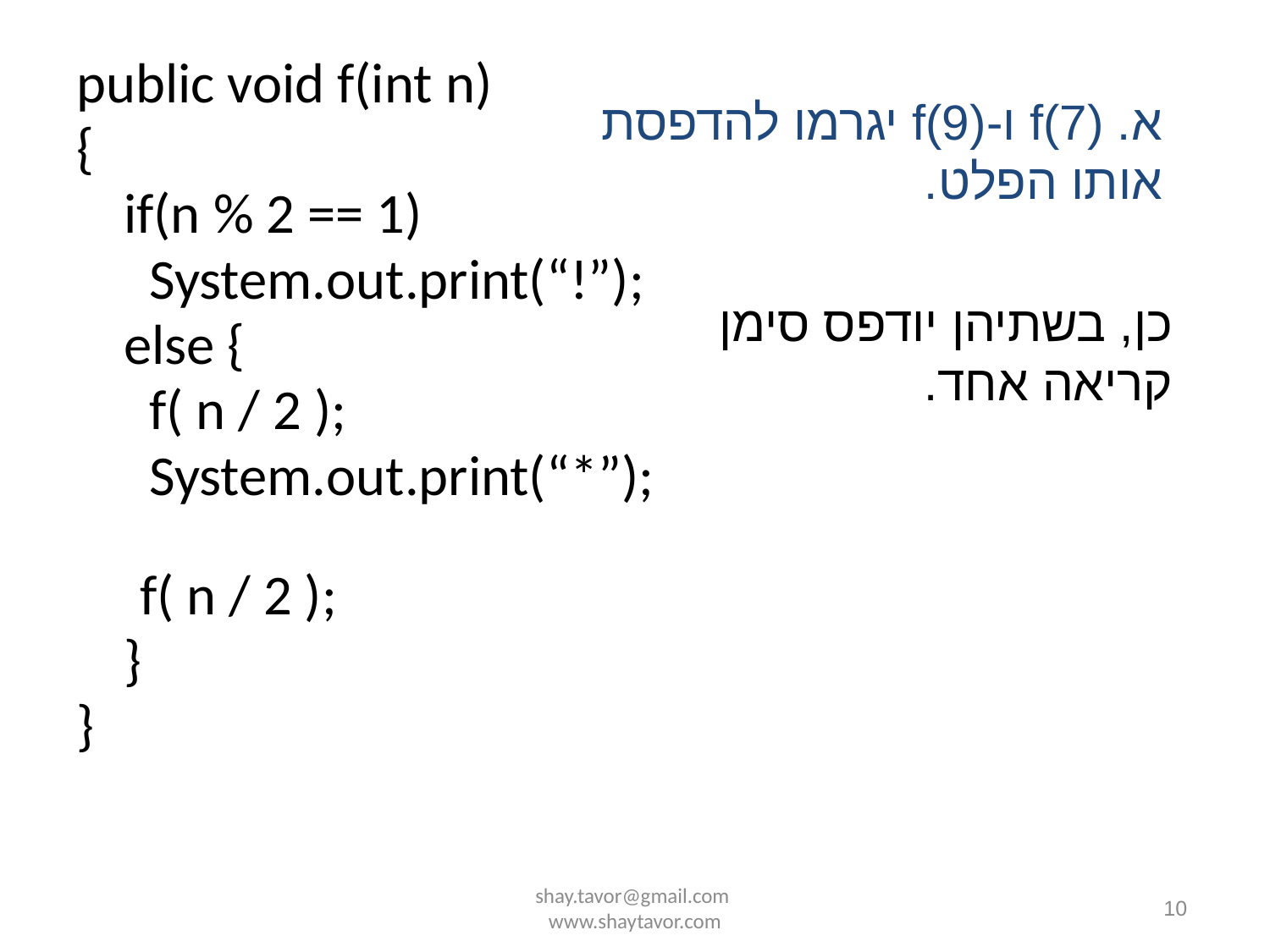

public void f(int n)
{
	if(n % 2 == 1)
	  System.out.print(“!”);
	else {
	  f( n / 2 );
	  System.out.print(“*”);
     f( n / 2 );
	}
}
א. f(7) ו-f(9) יגרמו להדפסת אותו הפלט.
כן, בשתיהן יודפס סימן קריאה אחד.
shay.tavor@gmail.com  www.shaytavor.com
10